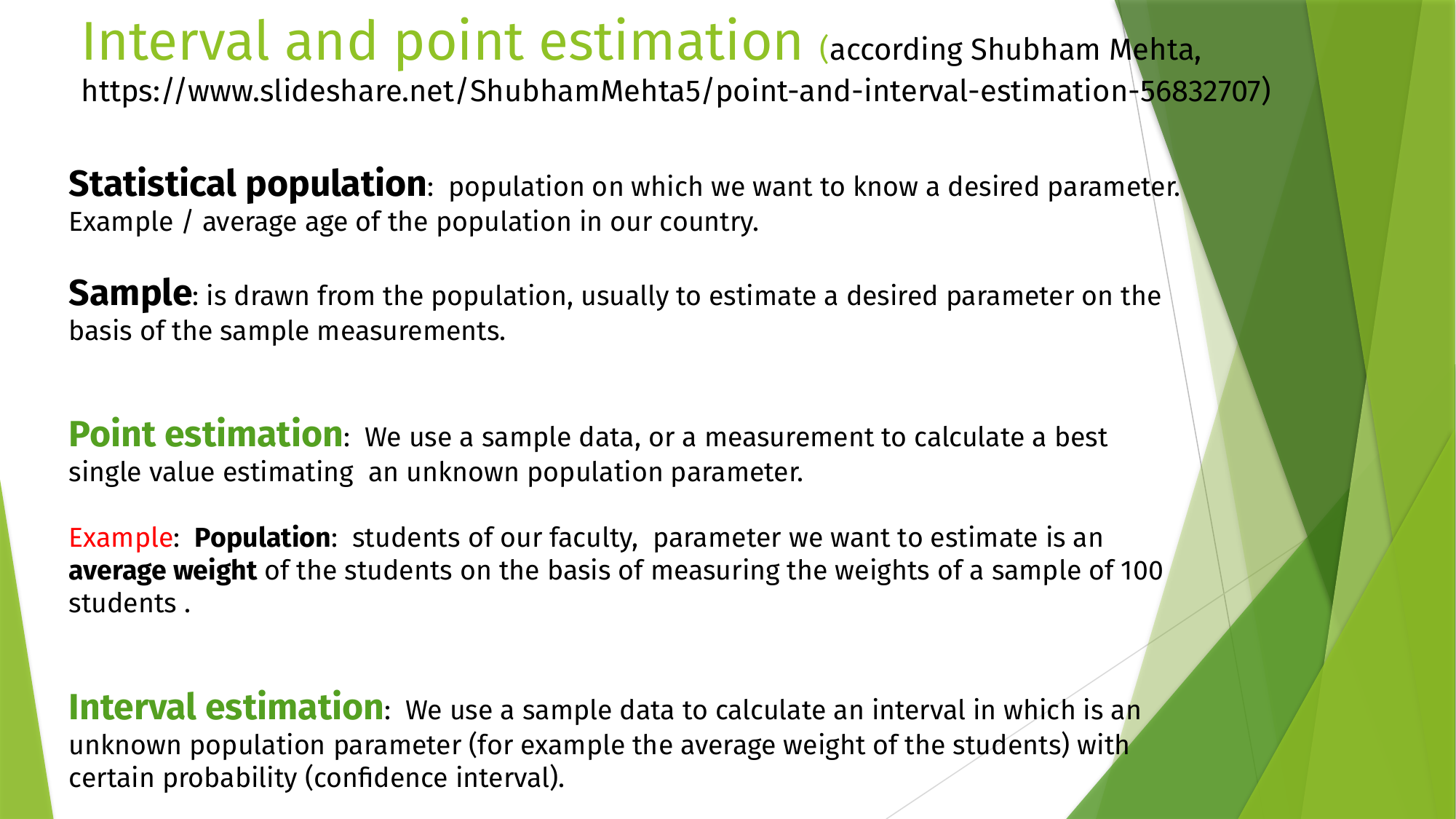

# Interval and point estimation (according Shubham Mehta, https://www.slideshare.net/ShubhamMehta5/point-and-interval-estimation-56832707)
Statistical population:  population on which we want to know a desired parameter. Example / average age of the population in our country.

Sample: is drawn from the population, usually to estimate a desired parameter on the basis of the sample measurements.
Point estimation:  We use a sample data, or a measurement to calculate a best single value estimating  an unknown population parameter.

Example:  Population:  students of our faculty,  parameter we want to estimate is an average weight of the students on the basis of measuring the weights of a sample of 100  students .

Interval estimation:  We use a sample data to calculate an interval in which is an unknown population parameter (for example the average weight of the students) with certain probability (confidence interval).